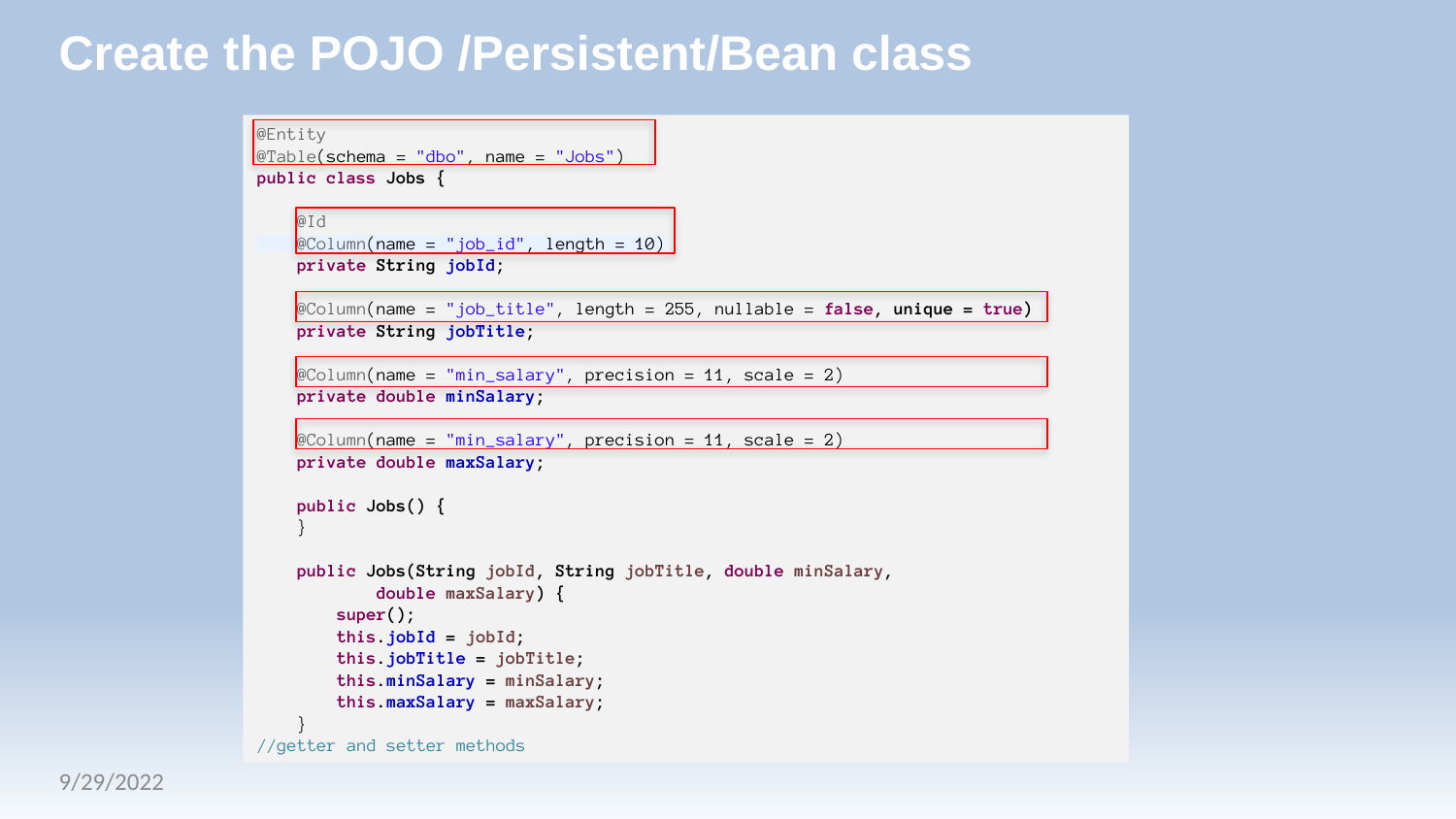

# Create the POJO /Persistent/Bean class
@Entity
@Table(schema = "dbo", name = "Jobs")
public class Jobs {

    @Id
    @Column(name = "job_id", length = 10)
    private String jobId;

    @Column(name = "job_title", length = 255, nullable = false, unique = true)
    private String jobTitle;

    @Column(name = "min_salary", precision = 11, scale = 2)
    private double minSalary;

    @Column(name = "min_salary", precision = 11, scale = 2)
    private double maxSalary;

    public Jobs() {
    }

    public Jobs(String jobId, String jobTitle, double minSalary,
            double maxSalary) {
        super();
        this.jobId = jobId;
        this.jobTitle = jobTitle;
        this.minSalary = minSalary;
        this.maxSalary = maxSalary;
    }
//getter and setter methods

9/29/2022
35